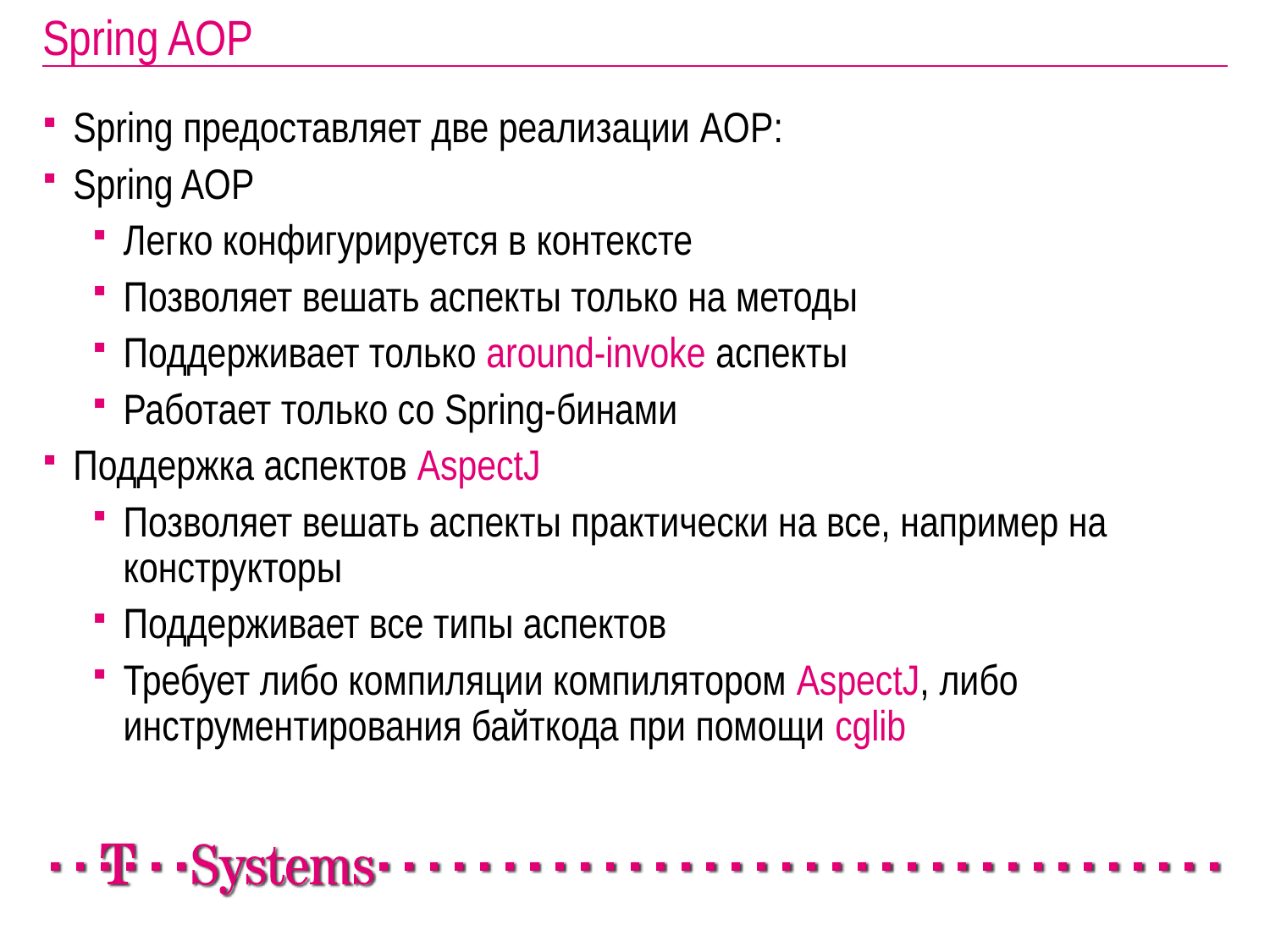

# Spring AOP
Spring предоставляет две реализации AOP:
Spring AOP
Легко конфигурируется в контексте
Позволяет вешать аспекты только на методы
Поддерживает только around-invoke аспекты
Работает только со Spring-бинами
Поддержка аспектов AspectJ
Позволяет вешать аспекты практически на все, например на конструкторы
Поддерживает все типы аспектов
Требует либо компиляции компилятором AspectJ, либо инструментирования байткода при помощи cglib